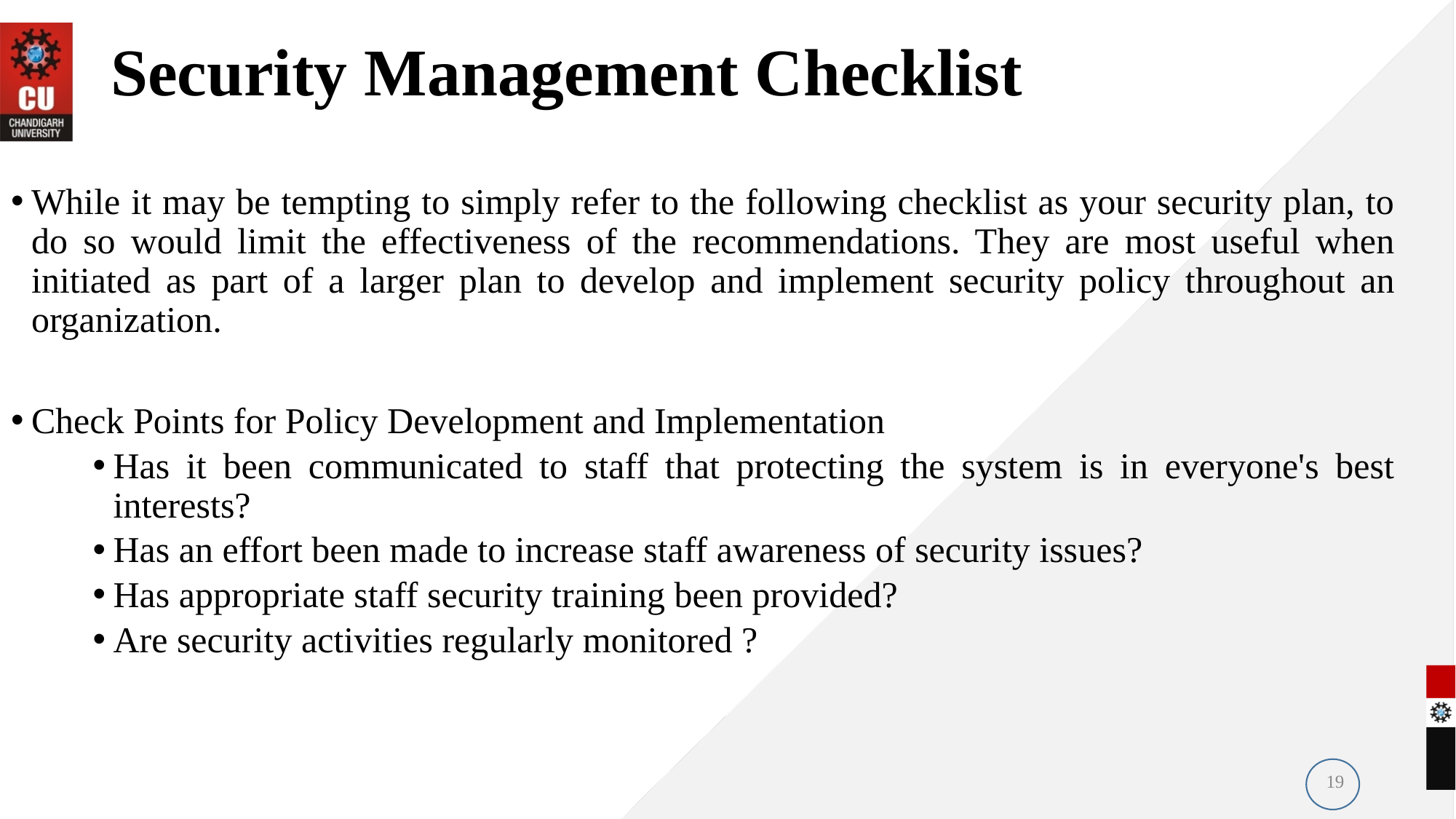

# Security Management Checklist
While it may be tempting to simply refer to the following checklist as your security plan, to do so would limit the effectiveness of the recommendations. They are most useful when initiated as part of a larger plan to develop and implement security policy throughout an organization.

Check Points for Policy Development and Implementation
Has it been communicated to staff that protecting the system is in everyone's best interests?
Has an effort been made to increase staff awareness of security issues?
Has appropriate staff security training been provided?
Are security activities regularly monitored ?
19